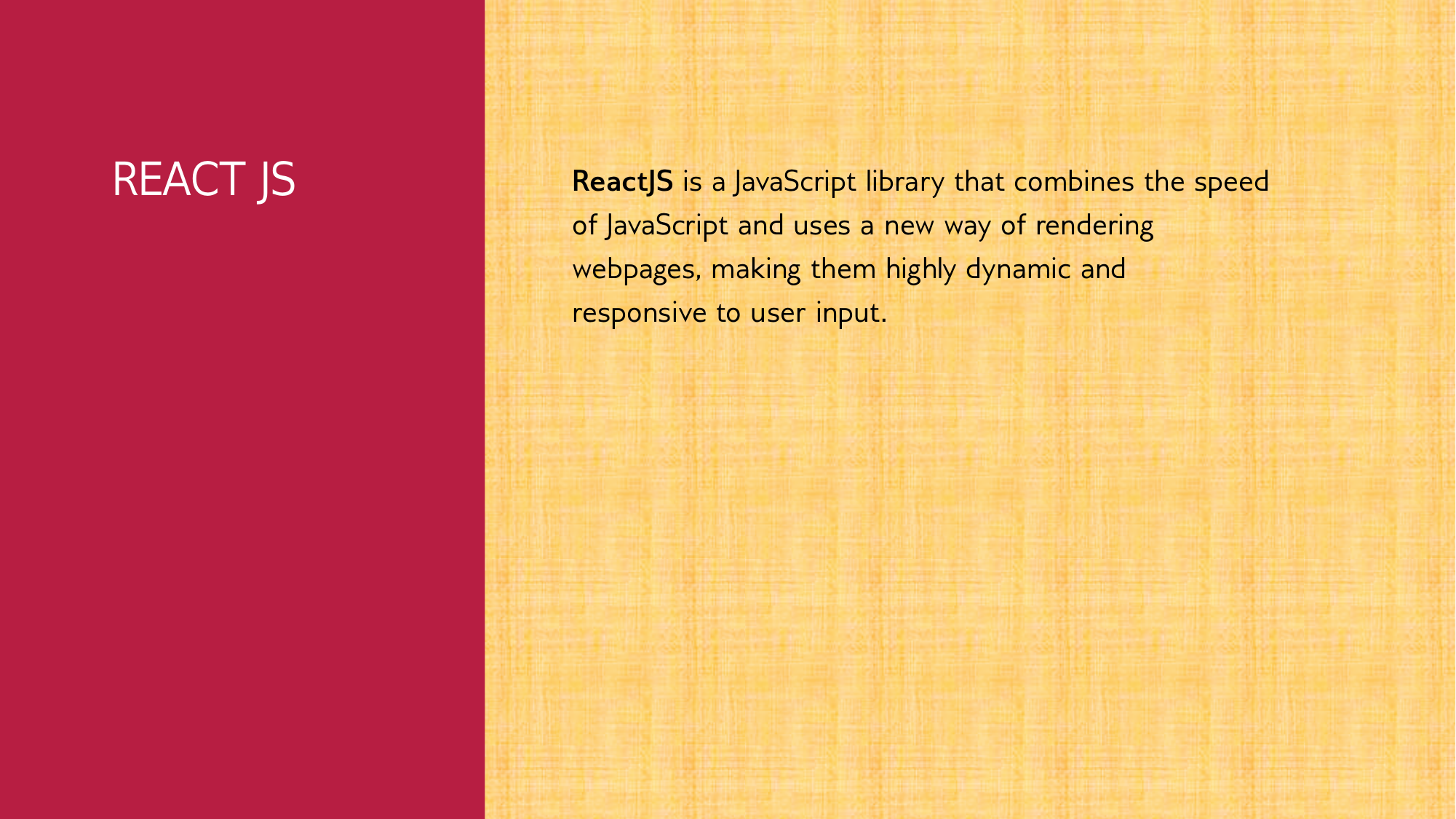

# React JS
ReactJS is a JavaScript library that combines the speed of JavaScript and uses a new way of rendering webpages, making them highly dynamic and responsive to user input.